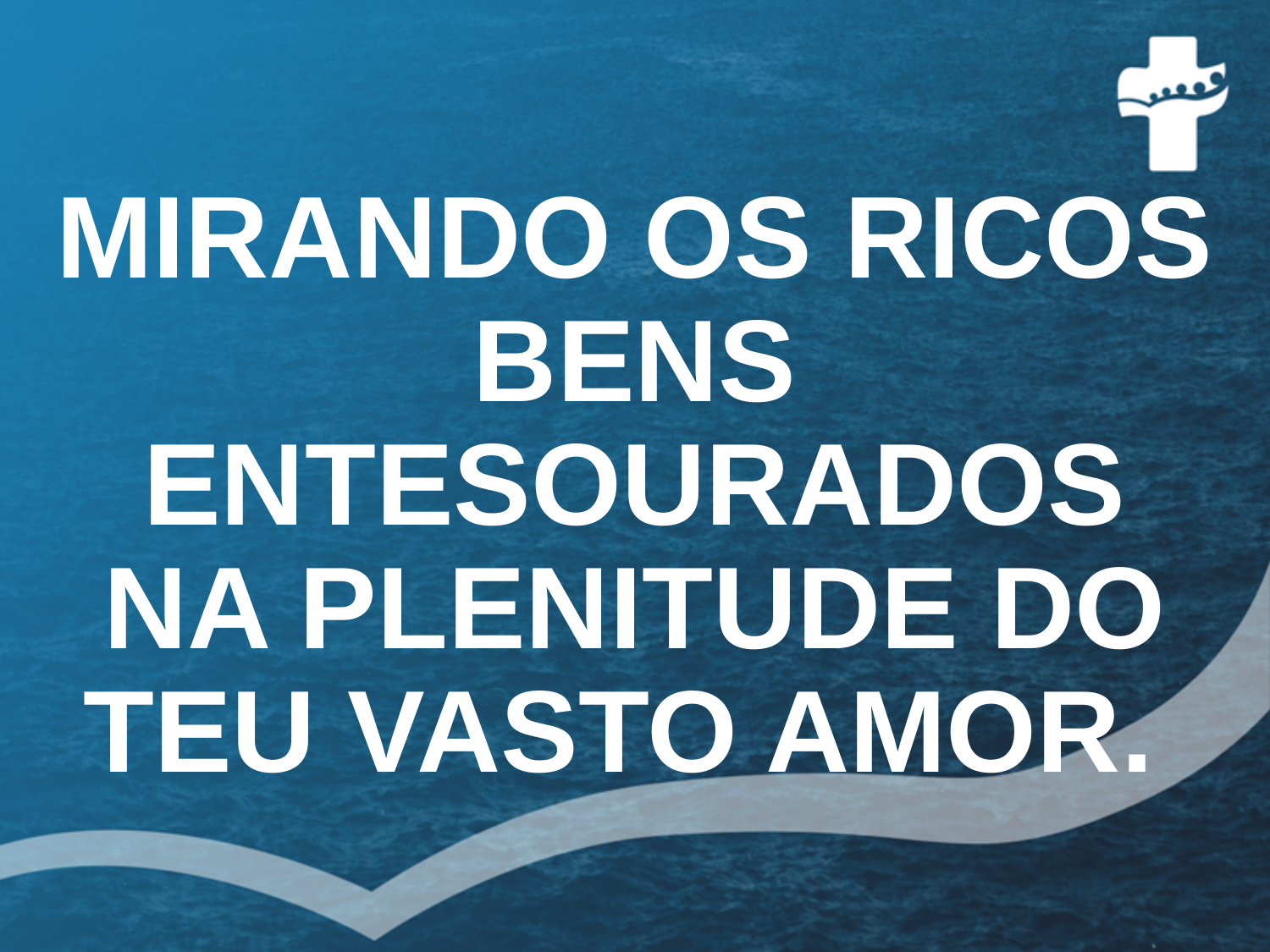

# MIRANDO OS RICOS BENS ENTESOURADOS NA PLENITUDE DO TEU VASTO AMOR.